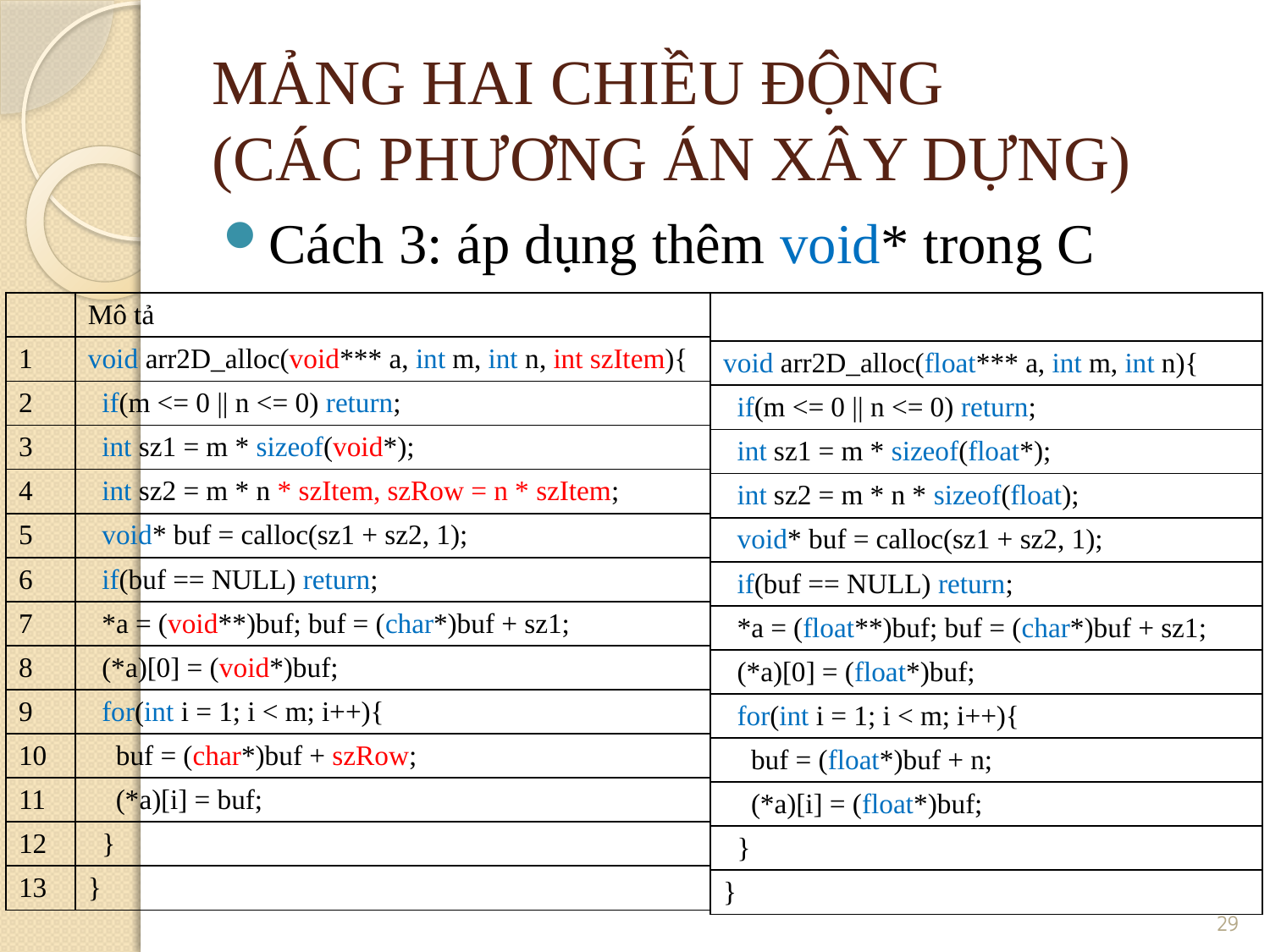

MẢNG HAI CHIỀU ĐỘNG
(CÁC PHƯƠNG ÁN XÂY DỰNG)
Cách 3: áp dụng thêm void* trong C
|  | Mô tả |
| --- | --- |
| 1 | void arr2D\_alloc(void\*\*\* a, int m, int n, int szItem){ |
| 2 | if(m <= 0 || n <= 0) return; |
| 3 | int sz1 = m \* sizeof(void\*); |
| 4 | int sz2 = m \* n \* szItem, szRow = n \* szItem; |
| 5 | void\* buf = calloc(sz1 + sz2, 1); |
| 6 | if(buf == NULL) return; |
| 7 | \*a = (void\*\*)buf; buf = (char\*)buf + sz1; |
| 8 | (\*a)[0] = (void\*)buf; |
| 9 | for(int i = 1; i < m; i++){ |
| 10 | buf = (char\*)buf + szRow; |
| 11 | (\*a)[i] = buf; |
| 12 | } |
| 13 | } |
|  |
| --- |
| void arr2D\_alloc(float\*\*\* a, int m, int n){ |
| if(m <= 0 || n <= 0) return; |
| int sz1 = m \* sizeof(float\*); |
| int sz2 = m \* n \* sizeof(float); |
| void\* buf = calloc(sz1 + sz2, 1); |
| if(buf == NULL) return; |
| \*a = (float\*\*)buf; buf = (char\*)buf + sz1; |
| (\*a)[0] = (float\*)buf; |
| for(int i = 1; i < m; i++){ |
| buf = (float\*)buf + n; |
| (\*a)[i] = (float\*)buf; |
| } |
| } |
29